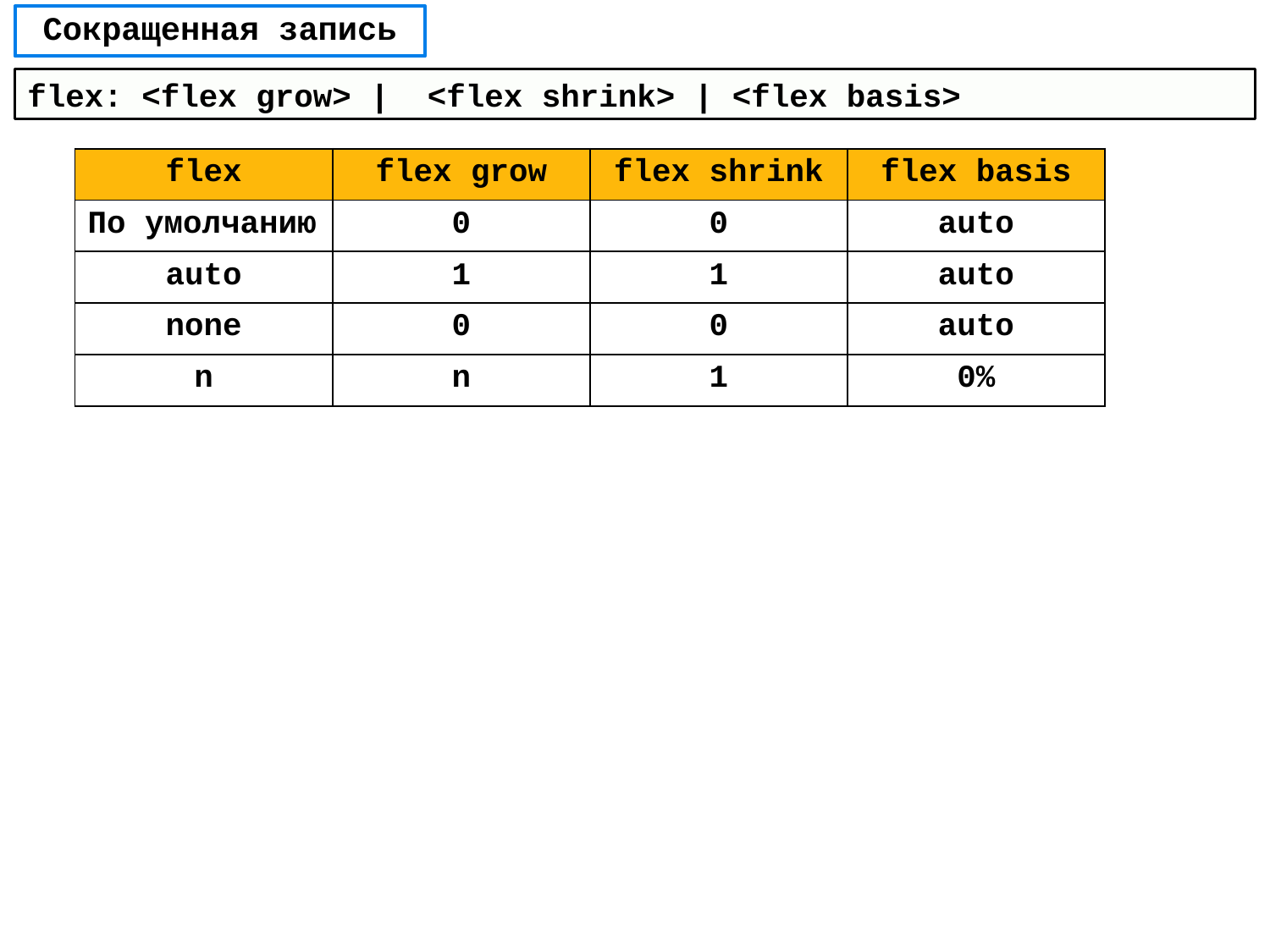

# Сокращенная запись
flex: <flex grow> |  <flex shrink> | <flex basis>
| flex | flex grow | flex shrink | flex basis |
| --- | --- | --- | --- |
| По умолчанию | 0 | 0 | auto |
| auto | 1 | 1 | auto |
| none | 0 | 0 | auto |
| n | n | 1 | 0% |